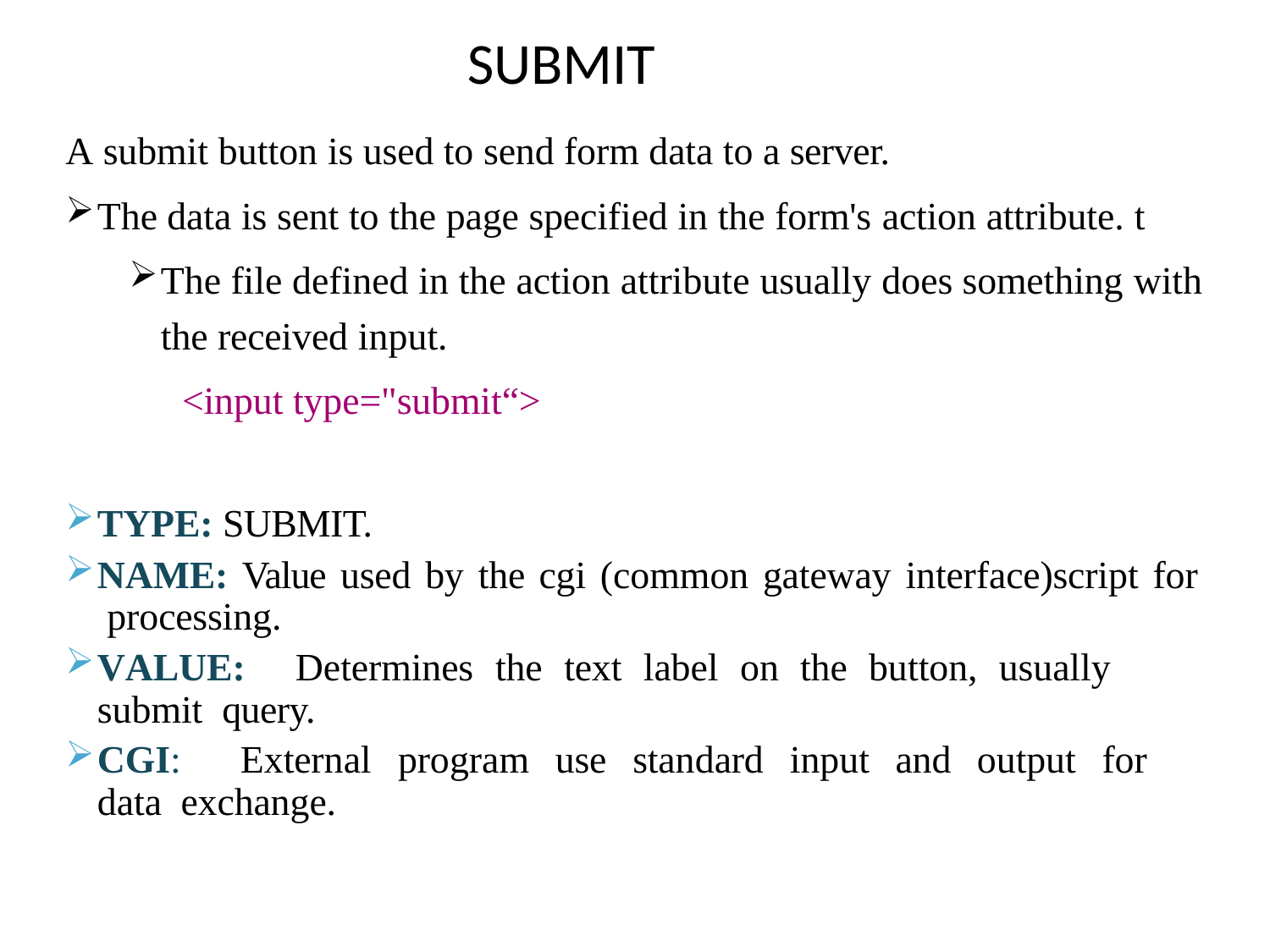

# SUBMIT
A submit button is used to send form data to a server.
The data is sent to the page specified in the form's action attribute. t
The file defined in the action attribute usually does something with
the received input.
<input type="submit“>

TYPE: SUBMIT.
NAME: Value used by the cgi (common gateway interface)script for  processing.
VALUE:	Determines	the	text	label	on	the	button,	usually	submit  query.
CGI:	External	program	use	standard	input	and	output	for	data  exchange.